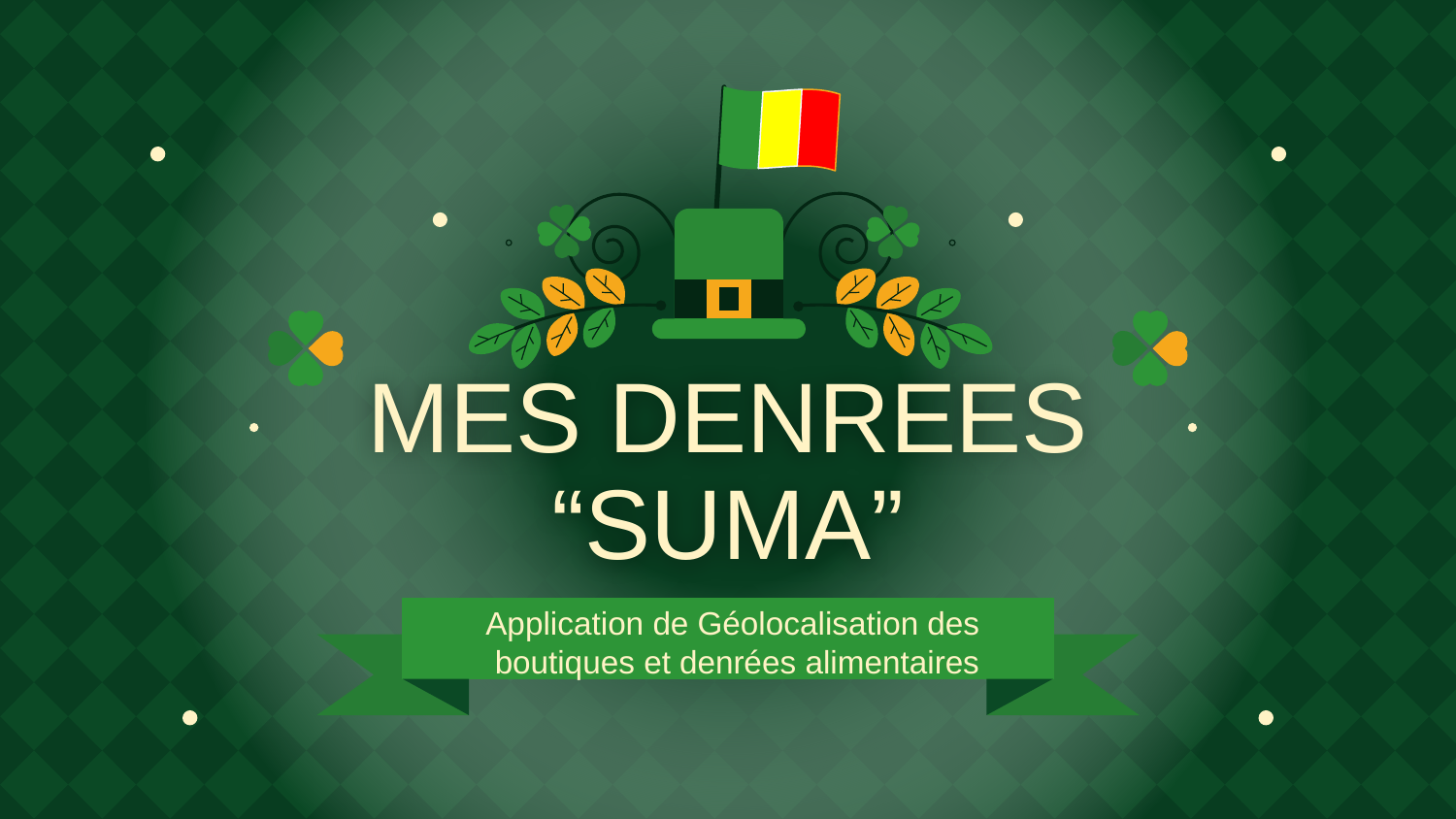

# MES DENREES
“SUMA”

Application de Géolocalisation des
 boutiques et denrées alimentaires